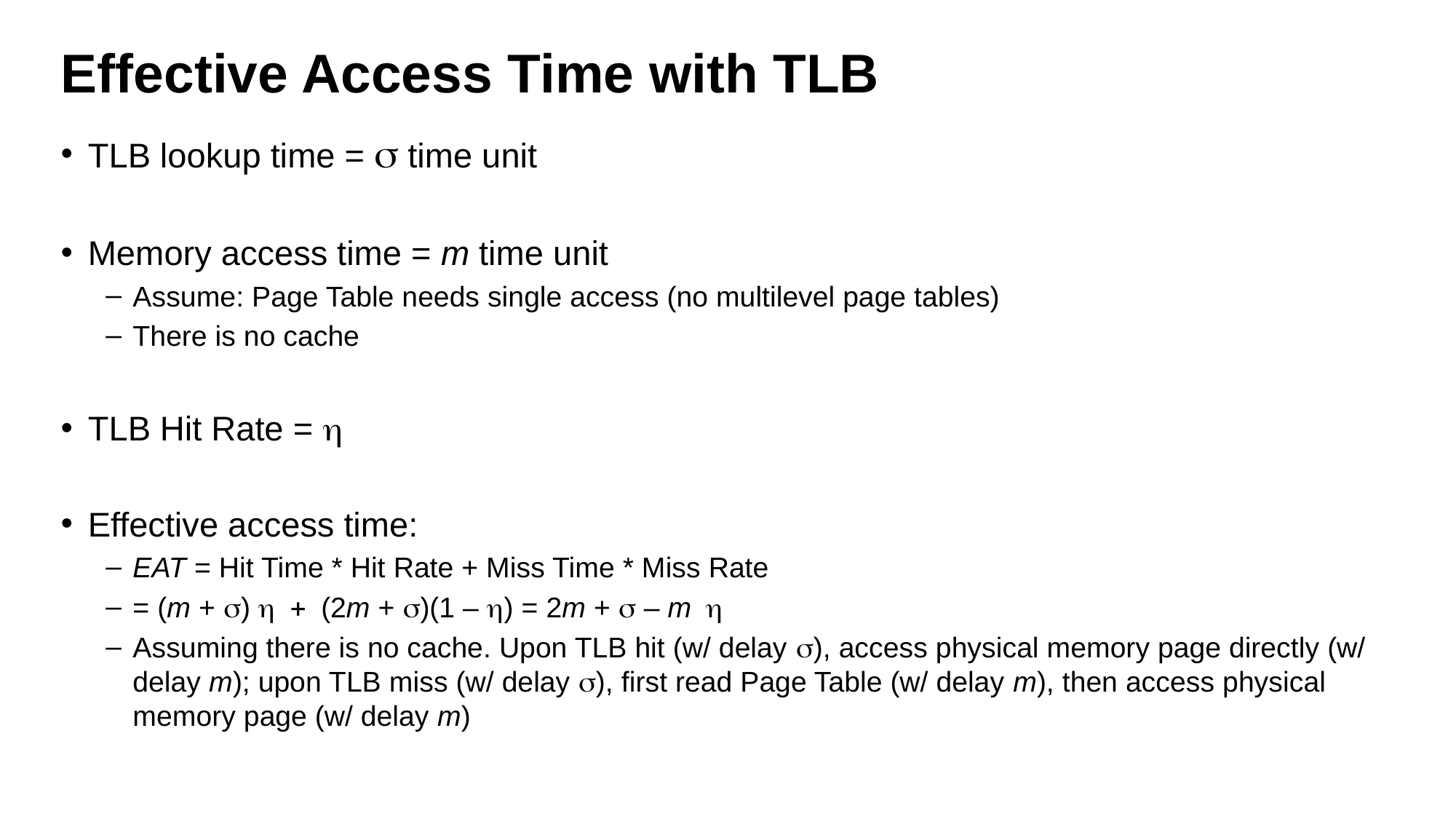

# Effective Access Time with TLB
TLB lookup time = σ time unit

Memory access time = m time unit
Assume: Page Table needs single access (no multilevel page tables)
There is no cache

TLB Hit Rate = η

Effective access time:
EAT = Hit Time * Hit Rate + Miss Time * Miss Rate
= (m + σ) η + (2m + σ)(1 – η) = 2m + σ – m η
Assuming there is no cache. Upon TLB hit (w/ delay σ), access physical memory page directly (w/ delay m); upon TLB miss (w/ delay σ), first read Page Table (w/ delay m), then access physical memory page (w/ delay m)